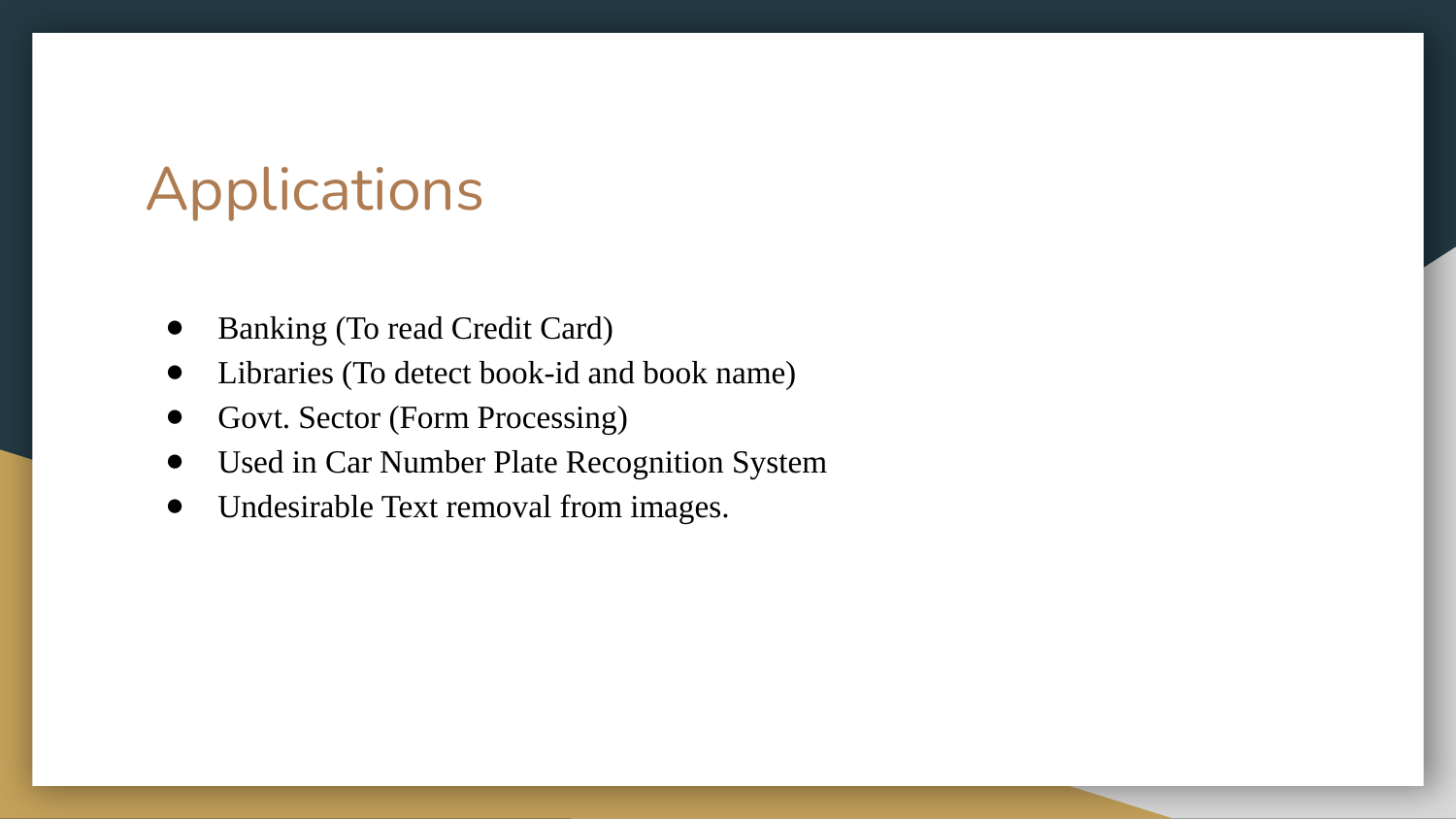

# Applications
Banking (To read Credit Card)
Libraries (To detect book-id and book name)
Govt. Sector (Form Processing)
Used in Car Number Plate Recognition System
Undesirable Text removal from images.